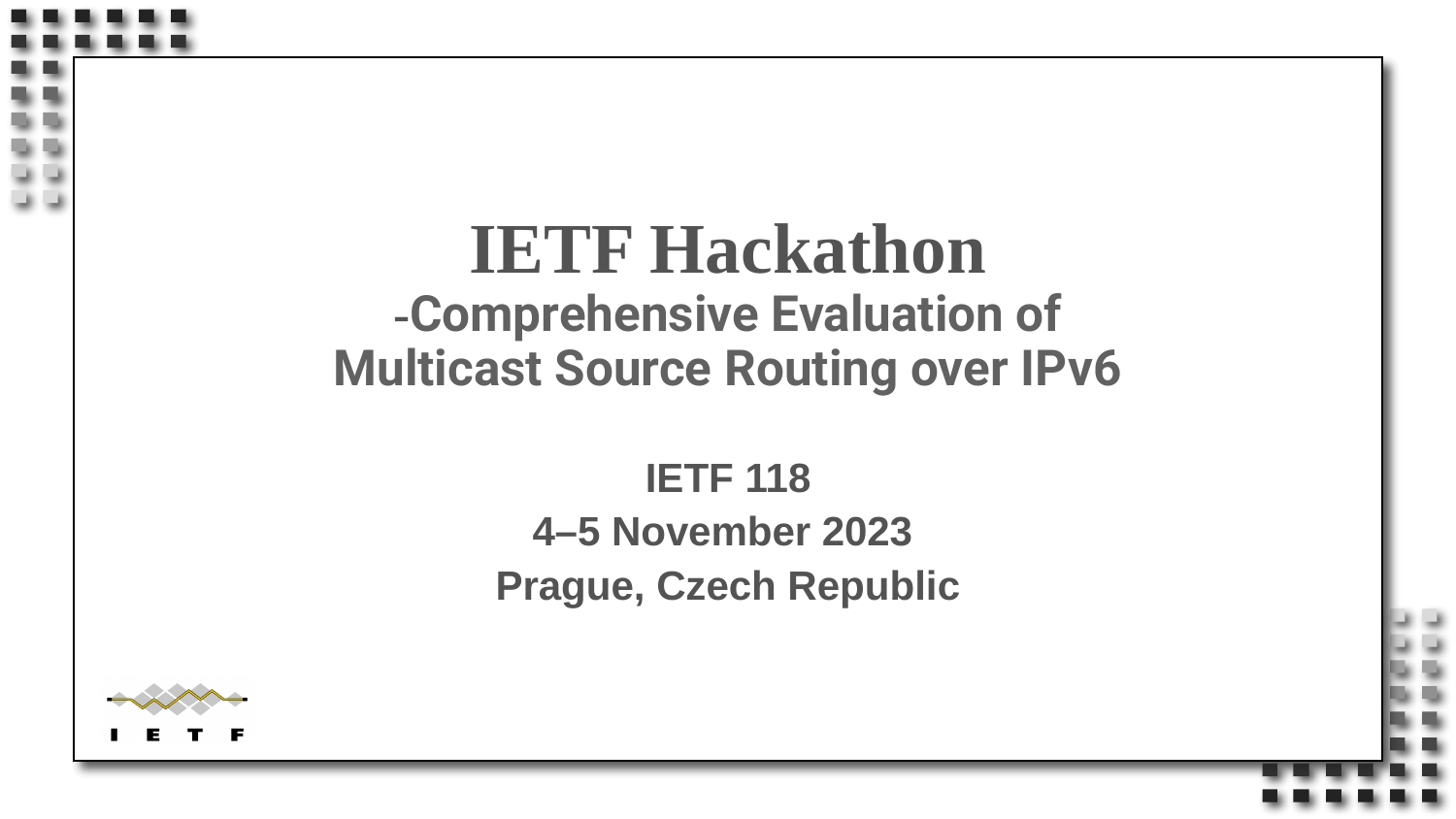

# IETF Hackathon -Comprehensive Evaluation of Multicast Source Routing over IPv6
IETF 118
4–5 November 2023
Prague, Czech Republic